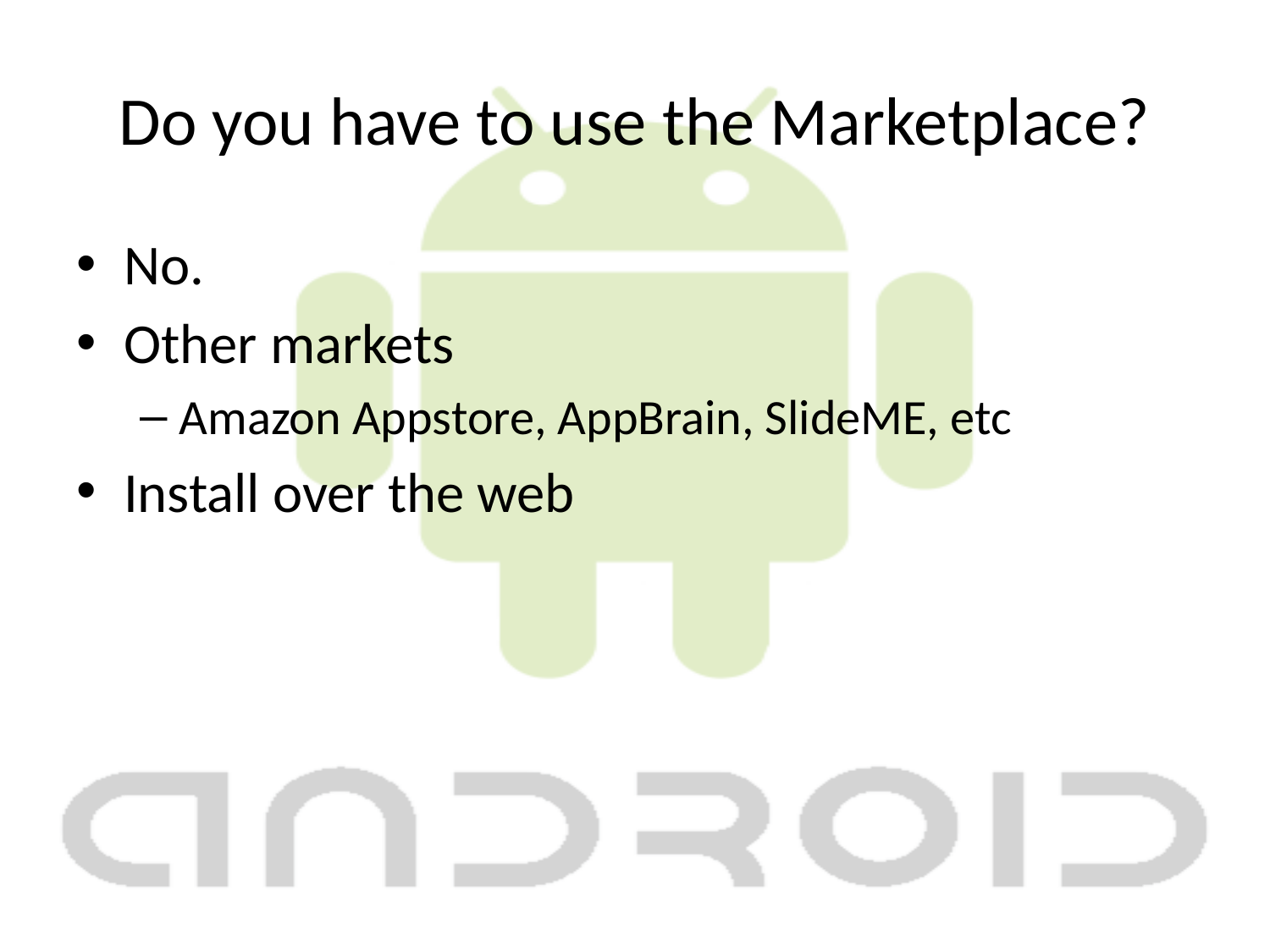

# Do you have to use the Marketplace?
No.
Other markets
Amazon Appstore, AppBrain, SlideME, etc
Install over the web